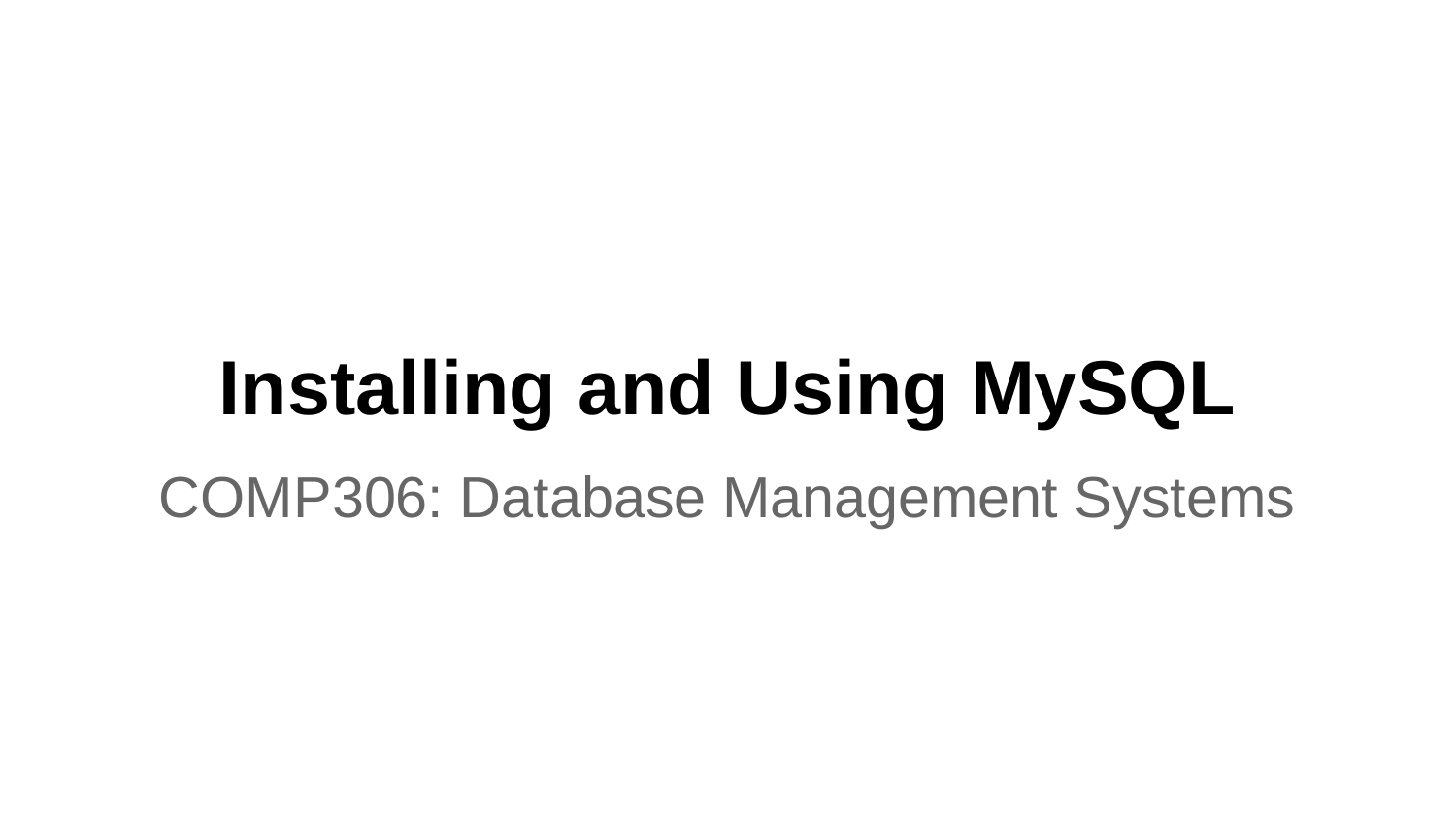

# Installing and Using MySQL
COMP306: Database Management Systems